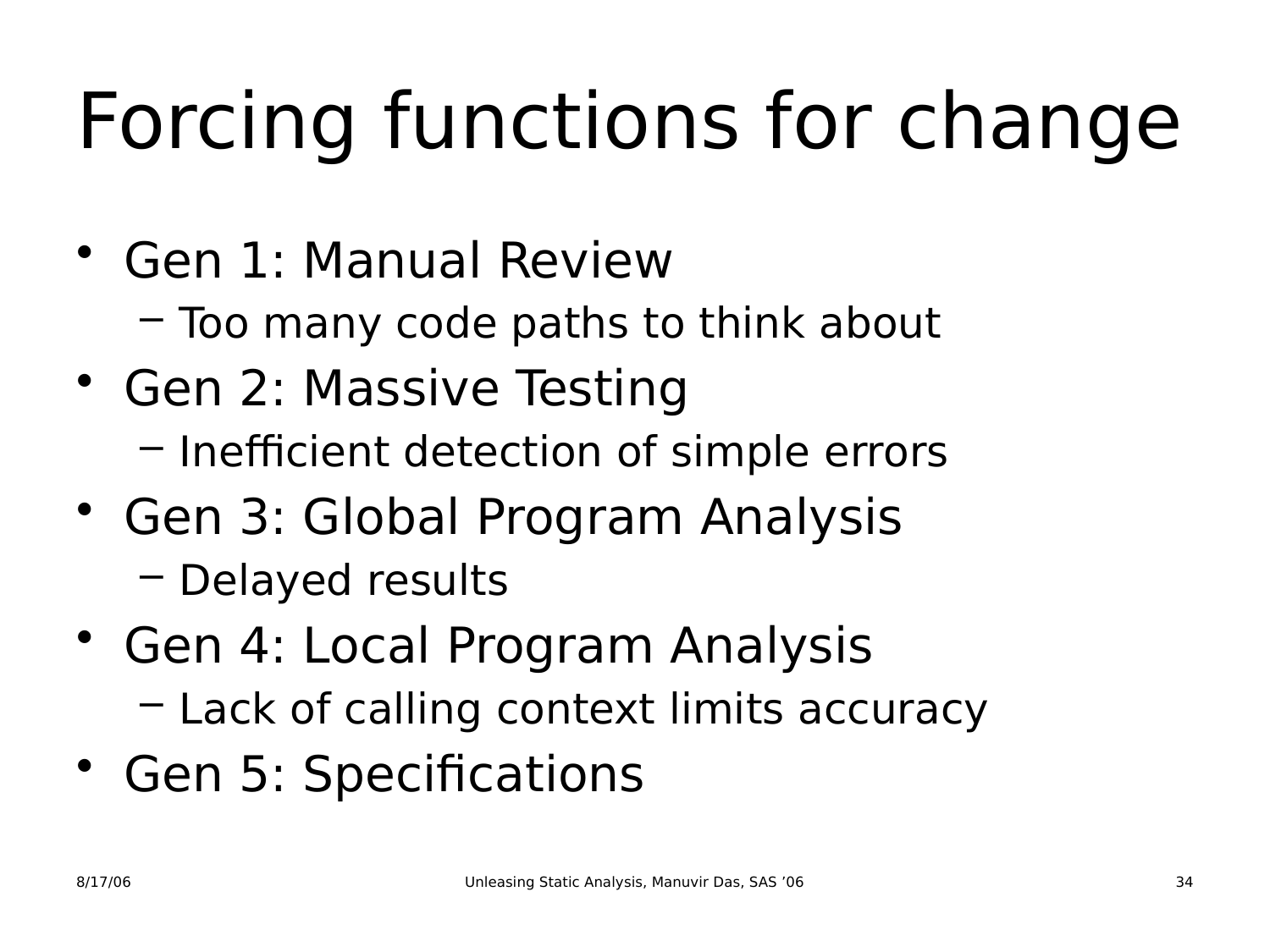

# Forcing functions for change
Gen 1: Manual Review
Too many code paths to think about
Gen 2: Massive Testing
Inefficient detection of simple errors
Gen 3: Global Program Analysis
Delayed results
Gen 4: Local Program Analysis
Lack of calling context limits accuracy
Gen 5: Specifications
8/17/06
Unleasing Static Analysis, Manuvir Das, SAS ’06
34